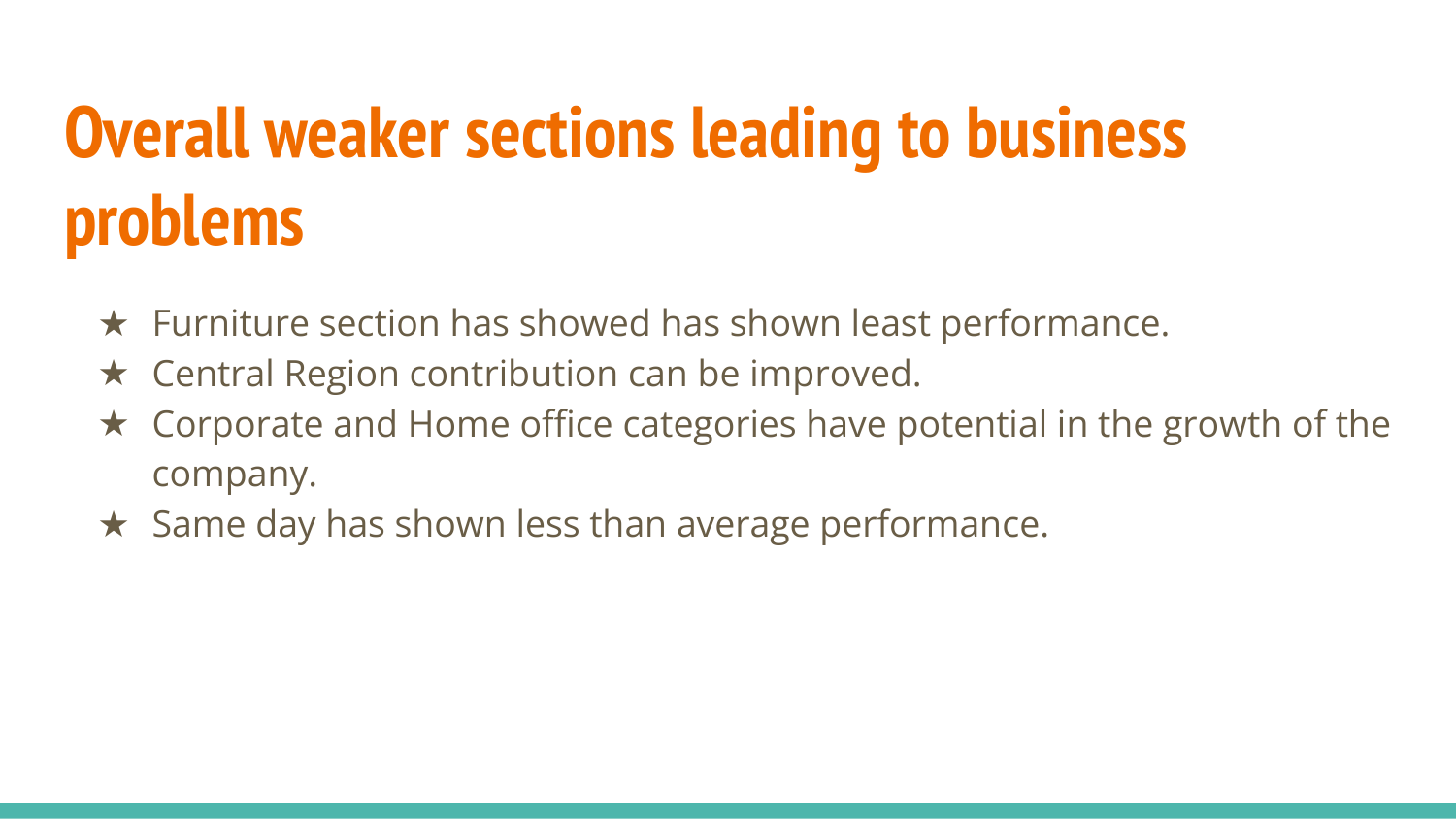

# Overall weaker sections leading to business problems
Furniture section has showed has shown least performance.
Central Region contribution can be improved.
Corporate and Home office categories have potential in the growth of the company.
Same day has shown less than average performance.